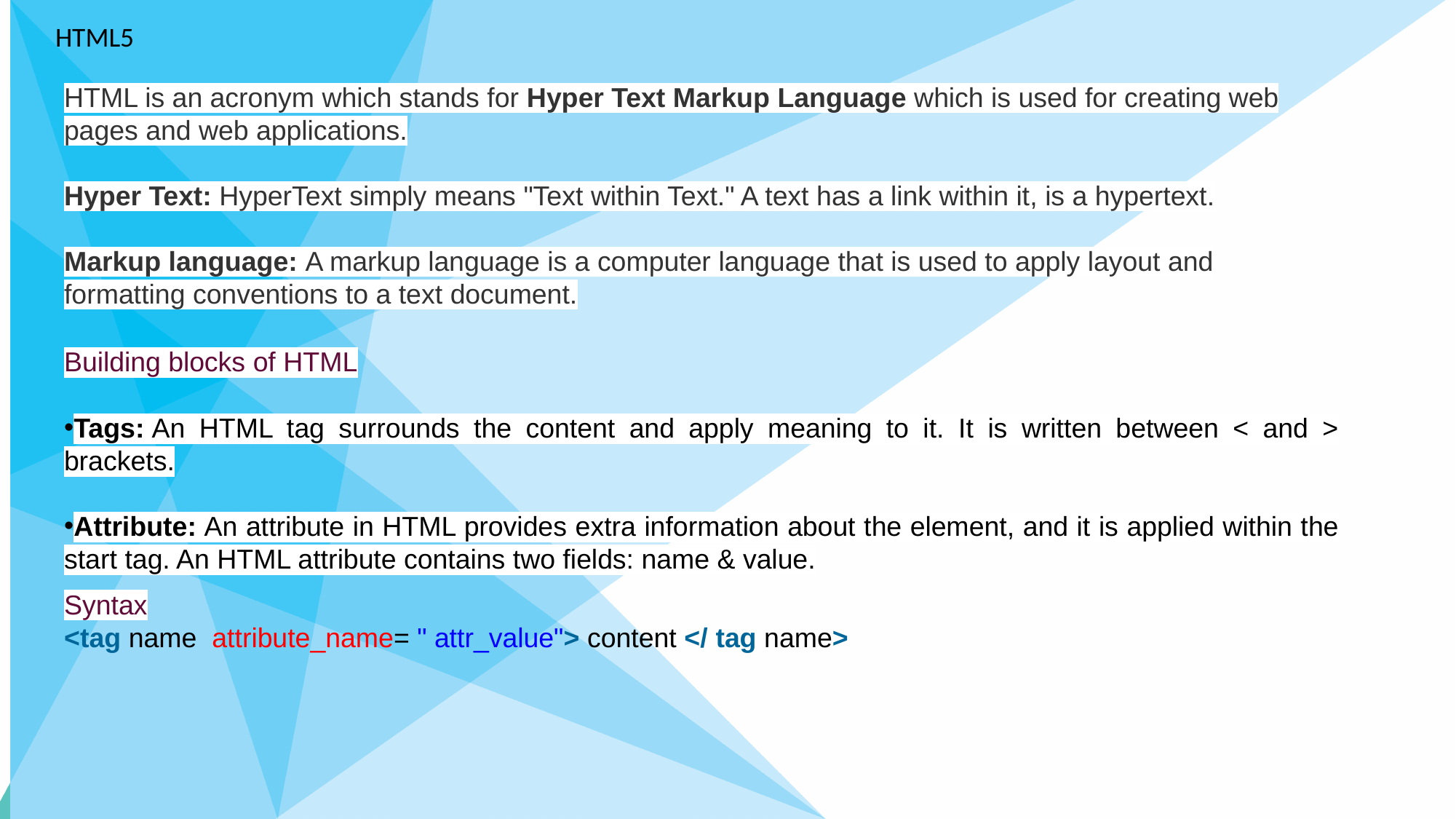

HTML5
HTML is an acronym which stands for Hyper Text Markup Language which is used for creating web pages and web applications.

Hyper Text: HyperText simply means "Text within Text." A text has a link within it, is a hypertext.

Markup language: A markup language is a computer language that is used to apply layout and formatting conventions to a text document.
Building blocks of HTML
Tags: An HTML tag surrounds the content and apply meaning to it. It is written between < and > brackets.

Attribute: An attribute in HTML provides extra information about the element, and it is applied within the start tag. An HTML attribute contains two fields: name & value.
Syntax
<tag name  attribute_name= " attr_value"> content </ tag name>